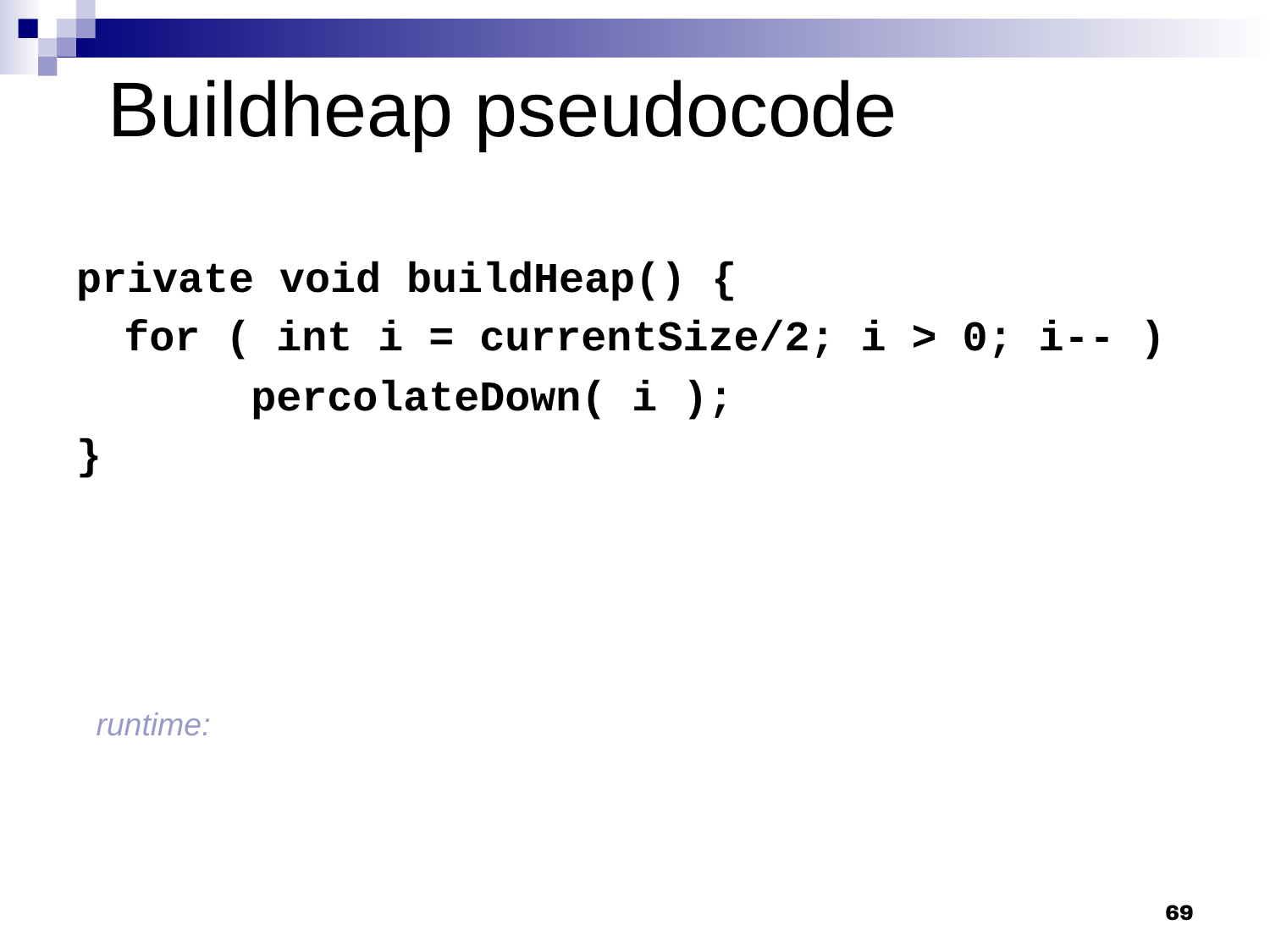

# Buildheap pseudocode
private void buildHeap() {
	for ( int i = currentSize/2; i > 0; i-- )
		percolateDown( i );
}
runtime:
69